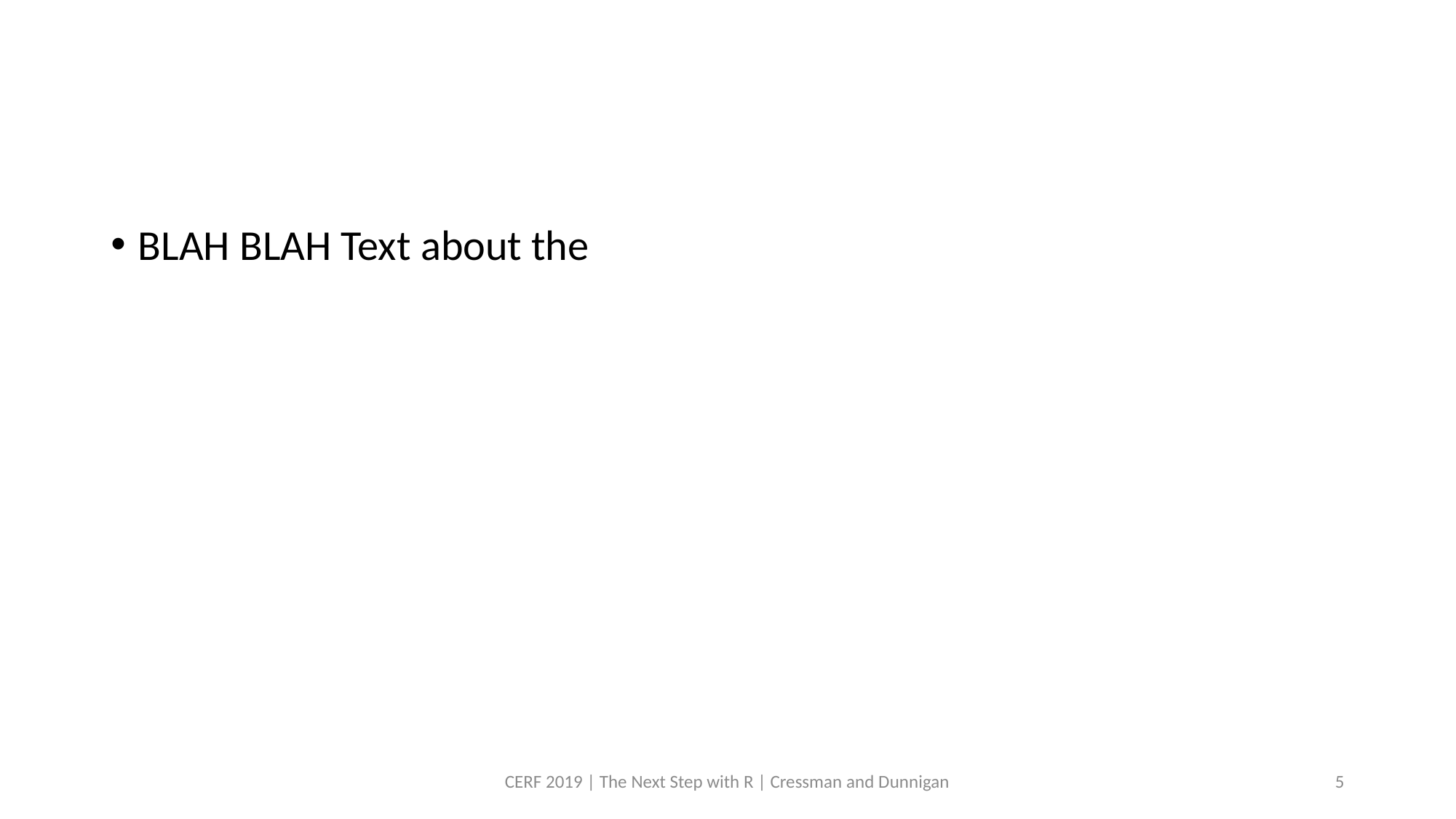

#
BLAH BLAH Text about the
CERF 2019 | The Next Step with R | Cressman and Dunnigan
5